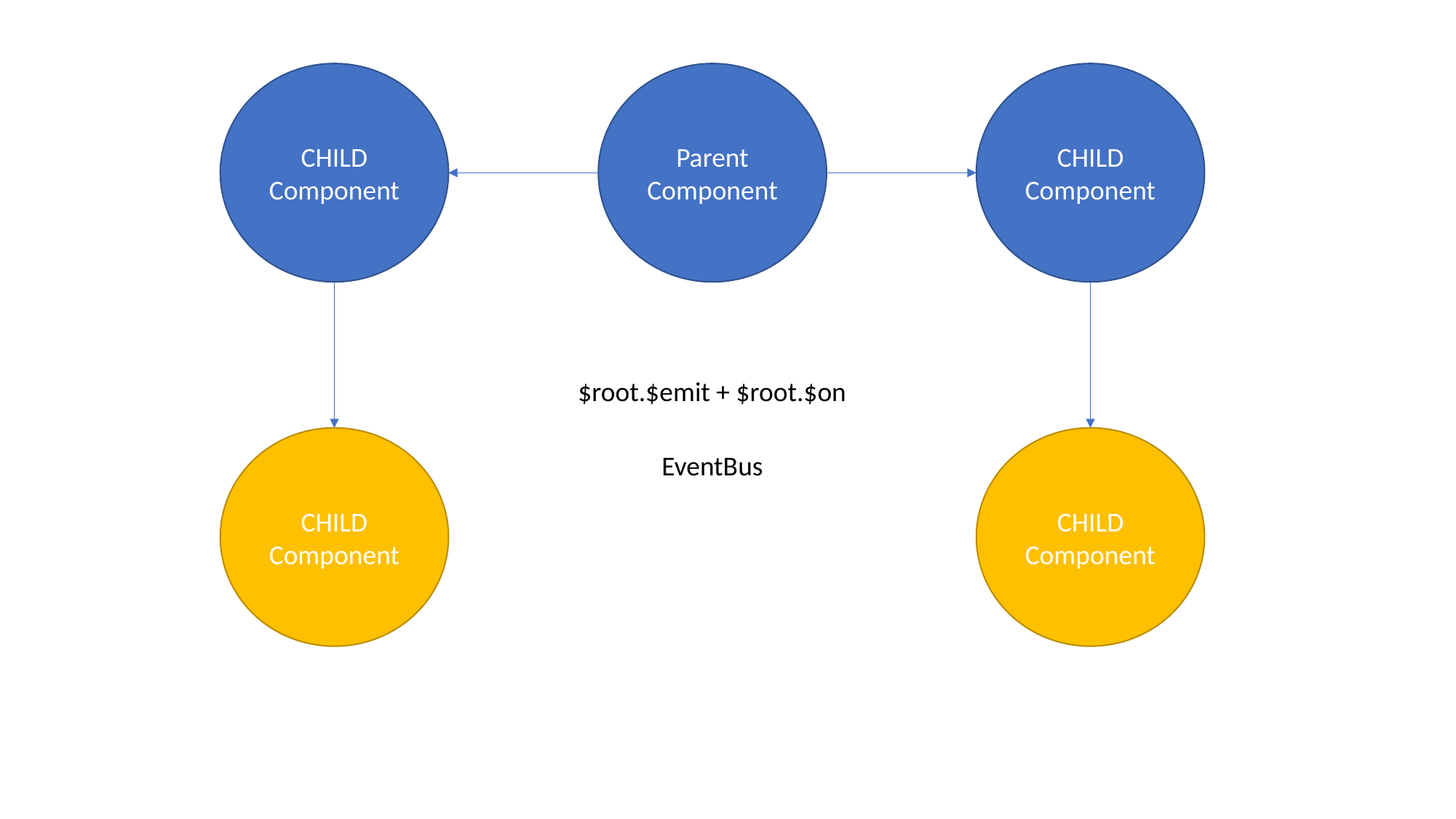

CHILD Component
CHILD Component
Parent Component
$root.$emit + $root.$on
CHILD Component
CHILD Component
EventBus